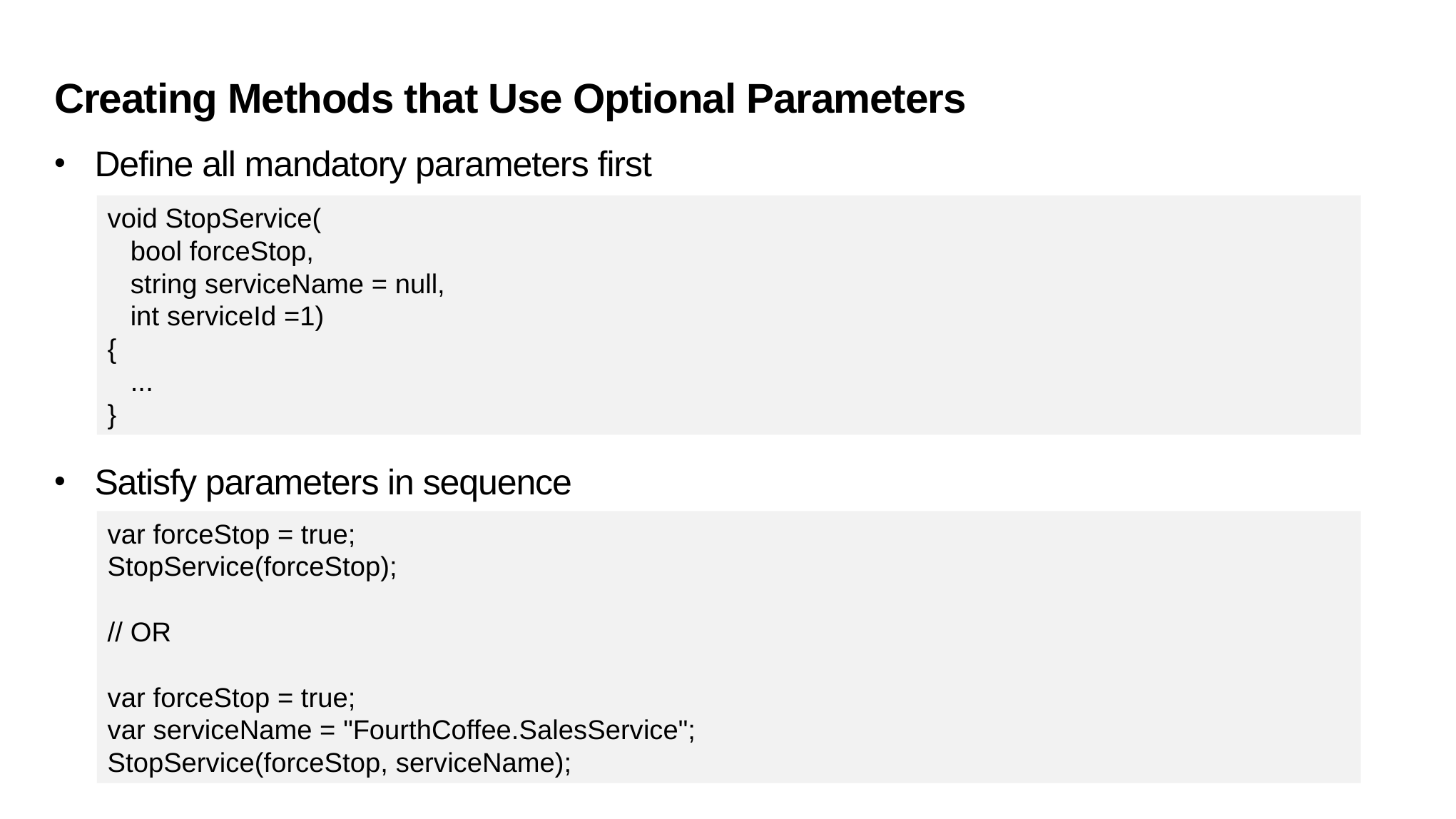

# Creating Methods that Use Optional Parameters

Define all mandatory parameters first

Satisfy parameters in sequence

void StopService(
   bool forceStop,
   string serviceName = null,
   int serviceId =1)
{
   ...
}
var forceStop = true;
StopService(forceStop);

// OR

var forceStop = true;
var serviceName = "FourthCoffee.SalesService";
StopService(forceStop, serviceName);